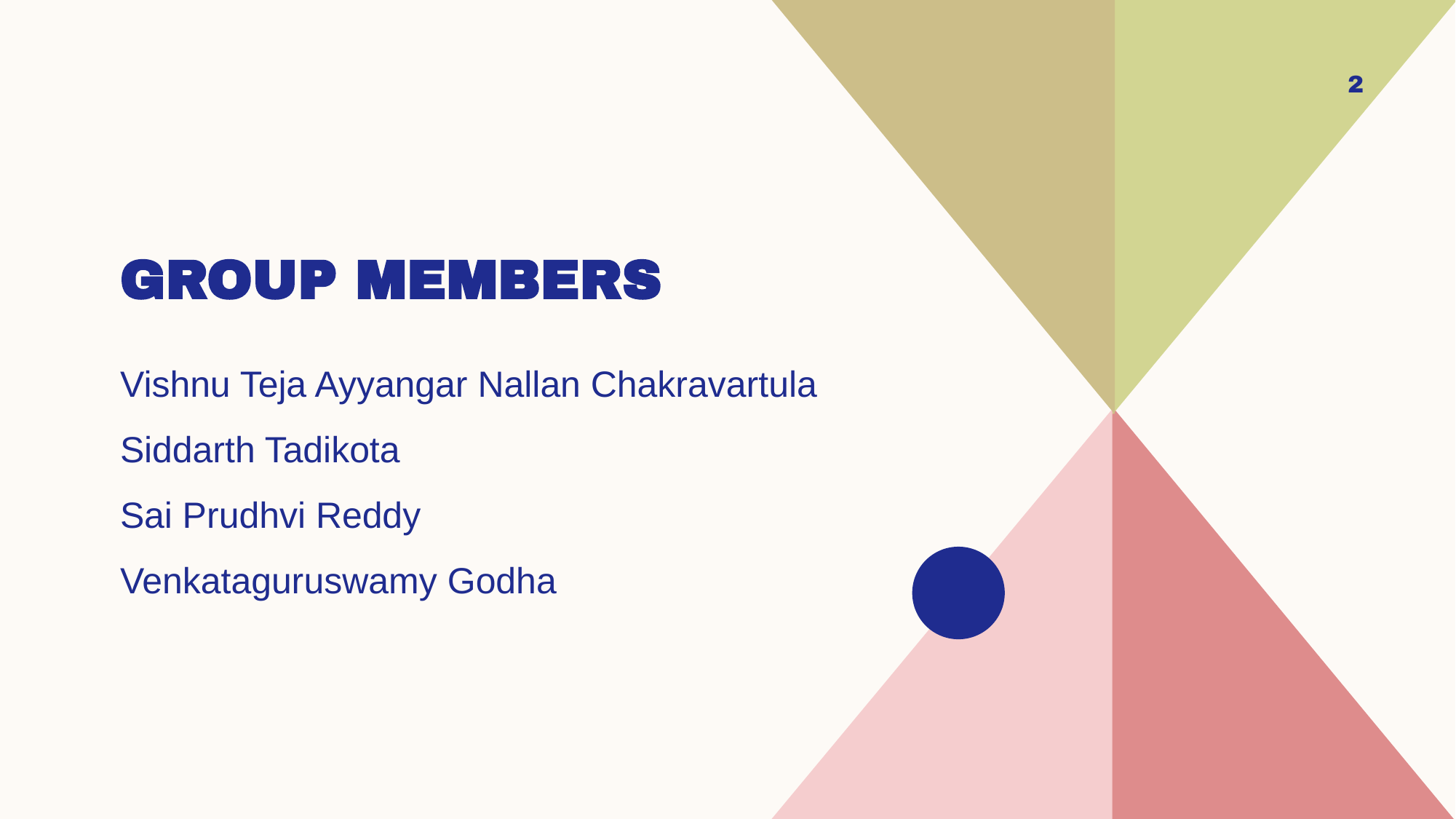

2
# Group members
Vishnu Teja Ayyangar Nallan Chakravartula Siddarth Tadikota
Sai Prudhvi Reddy
Venkataguruswamy Godha